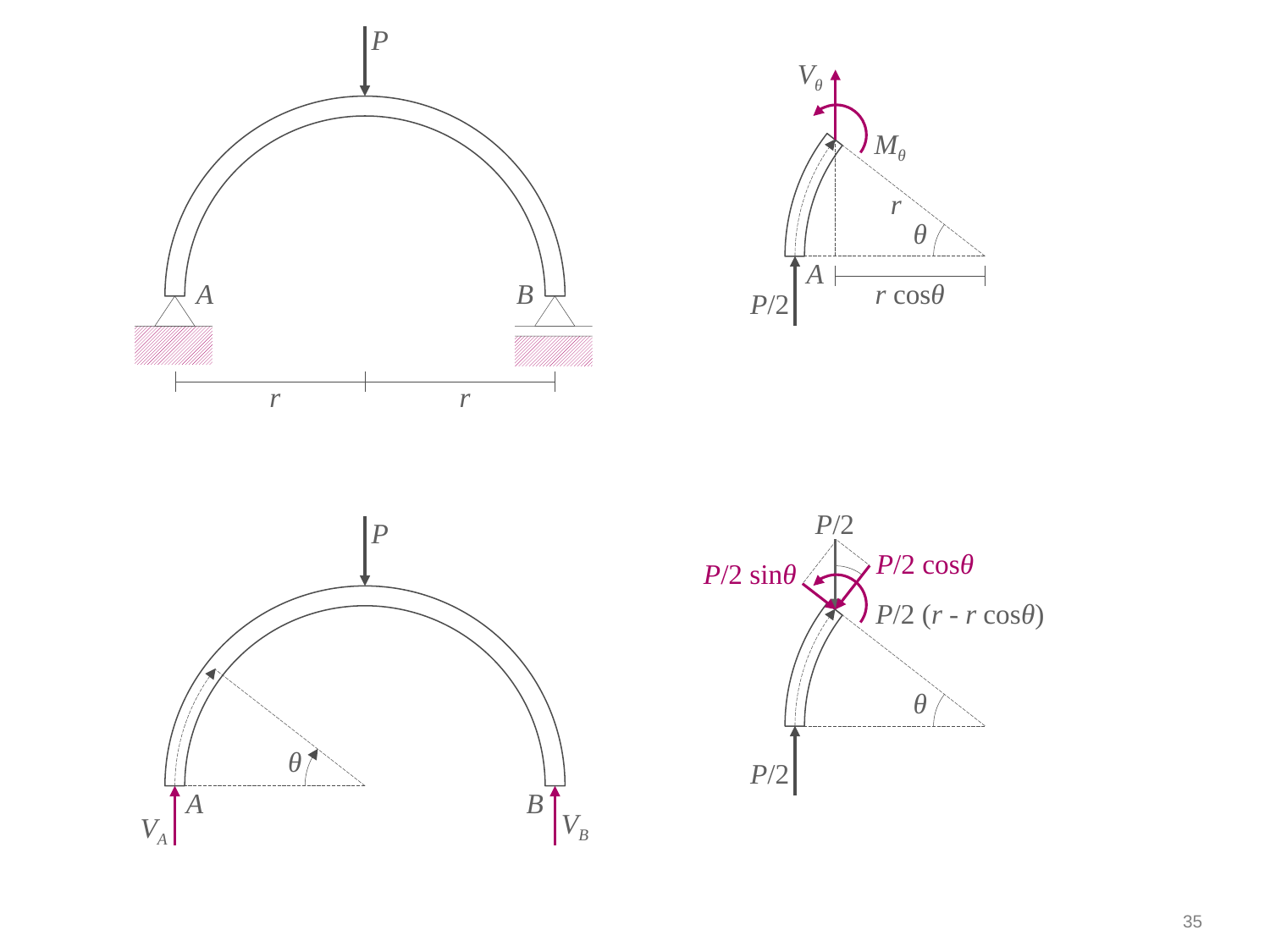

P

A
B

r
r
Vθ

Mθ
r

θ
A
r cosθ
P/2
P/2

P/2 cosθ

P/2 sinθ

P/2 (r - r cosθ)

θ
P/2
P

θ
A
B
VB
VA